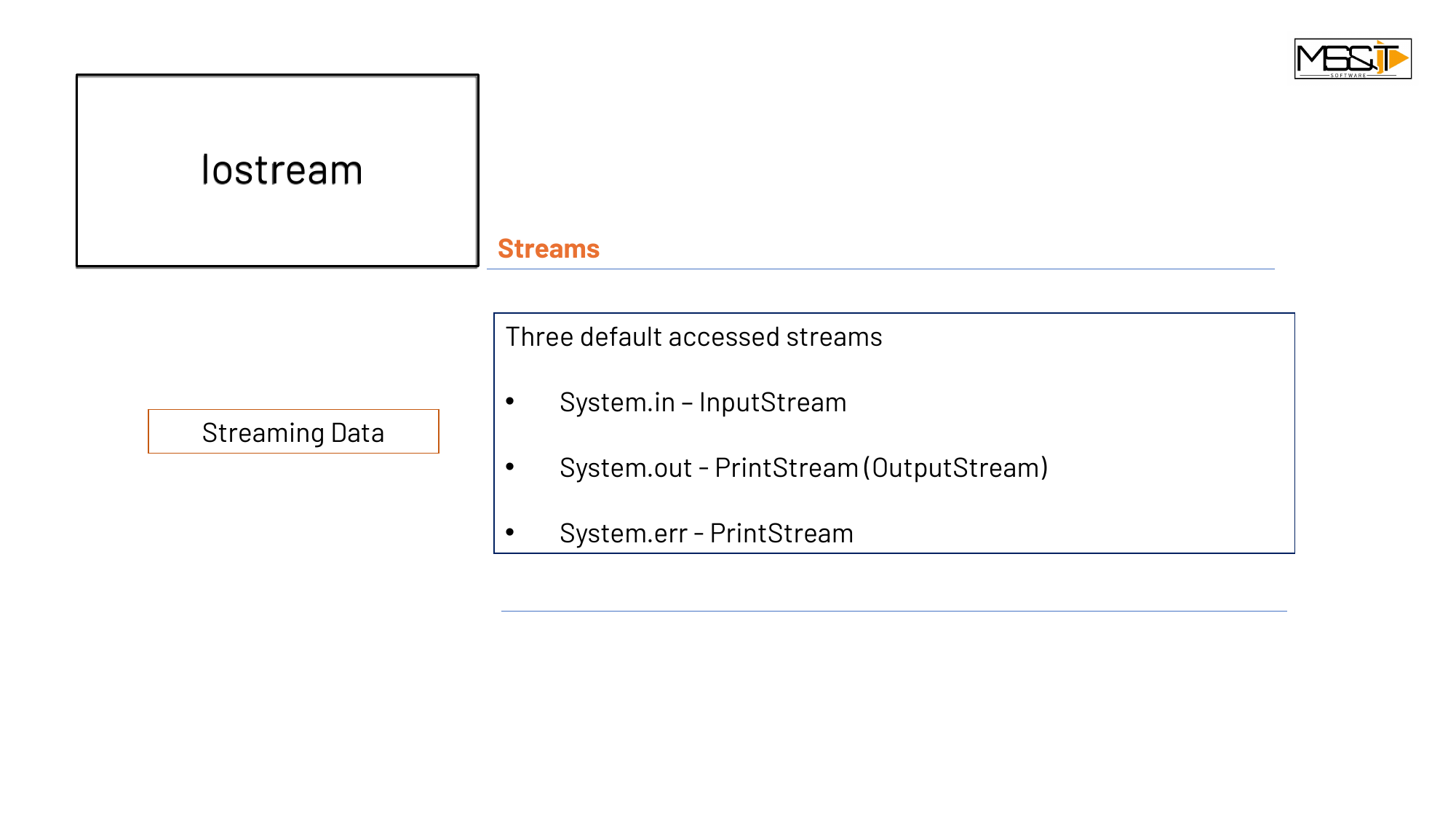

Streams
Three default accessed streams

System.in – InputStream

System.out - PrintStream (OutputStream)

System.err - PrintStream
Streaming Data